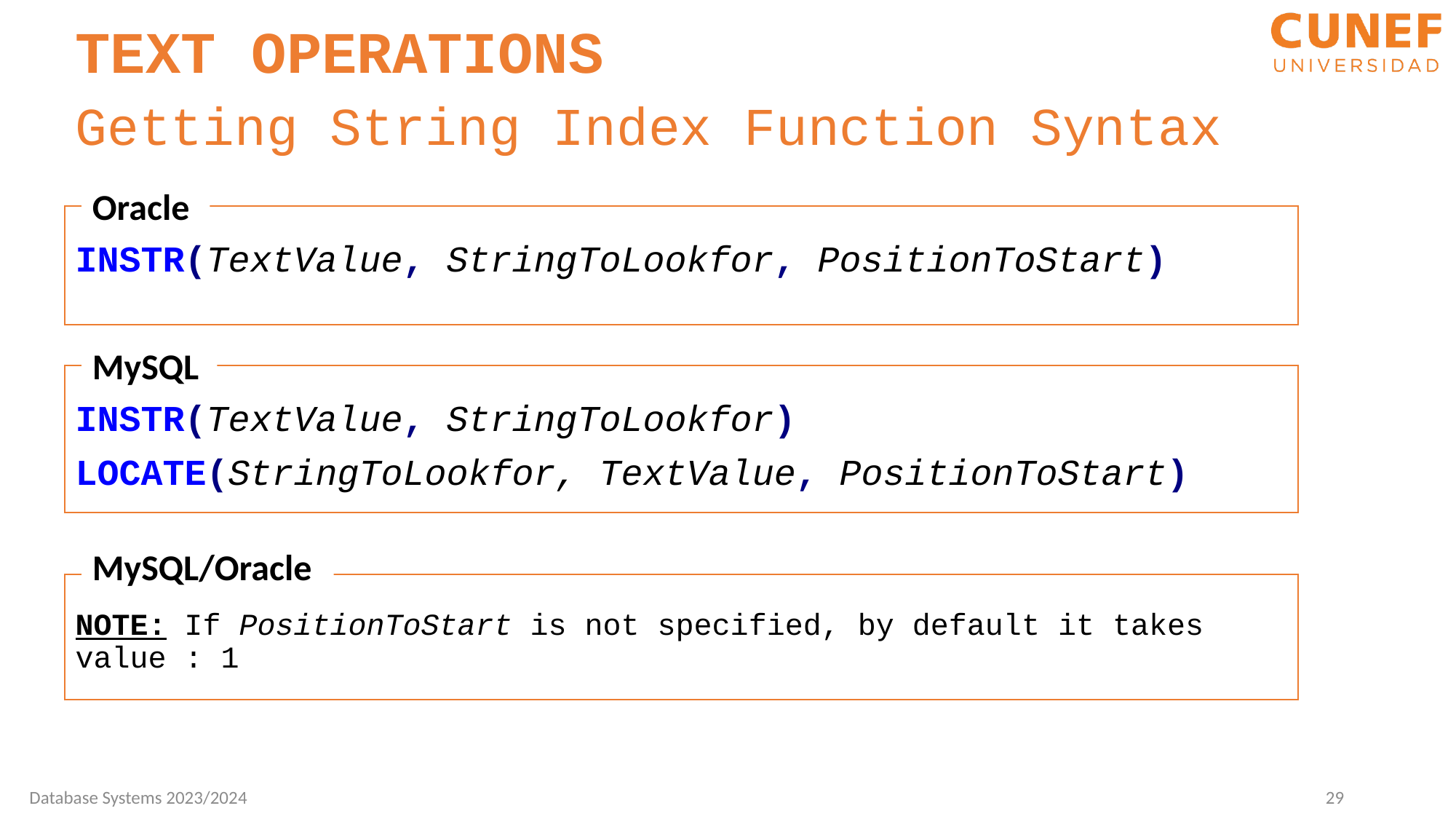

TEXT OPERATIONS
Getting String Index Function Syntax
Oracle
INSTR(TextValue, StringToLookfor, PositionToStart)

MySQL
INSTR(TextValue, StringToLookfor)
LOCATE(StringToLookfor, TextValue, PositionToStart)

MySQL/Oracle
NOTE: If PositionToStart is not specified, by default it takes value : 1
Database Systems 2023/2024
29